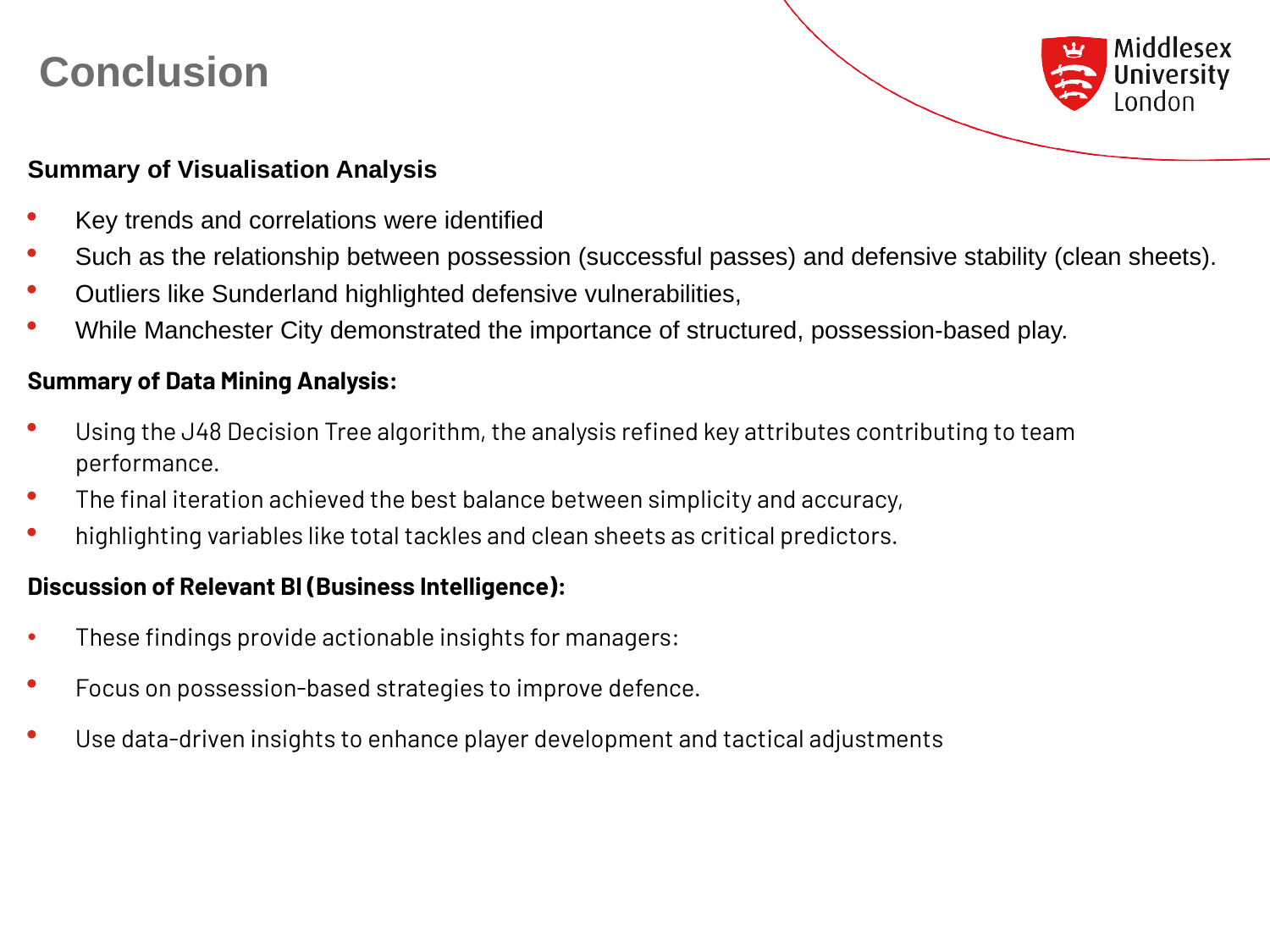

# Conclusion

Summary of Visualisation Analysis
Key trends and correlations were identified
Such as the relationship between possession (successful passes) and defensive stability (clean sheets).
Outliers like Sunderland highlighted defensive vulnerabilities,
While Manchester City demonstrated the importance of structured, possession-based play.
Summary of Data Mining Analysis:
Using the J48 Decision Tree algorithm, the analysis refined key attributes contributing to team performance.
The final iteration achieved the best balance between simplicity and accuracy,
highlighting variables like total tackles and clean sheets as critical predictors.
Discussion of Relevant BI (Business Intelligence):
These findings provide actionable insights for managers:
Focus on possession-based strategies to improve defence.
Use data-driven insights to enhance player development and tactical adjustments